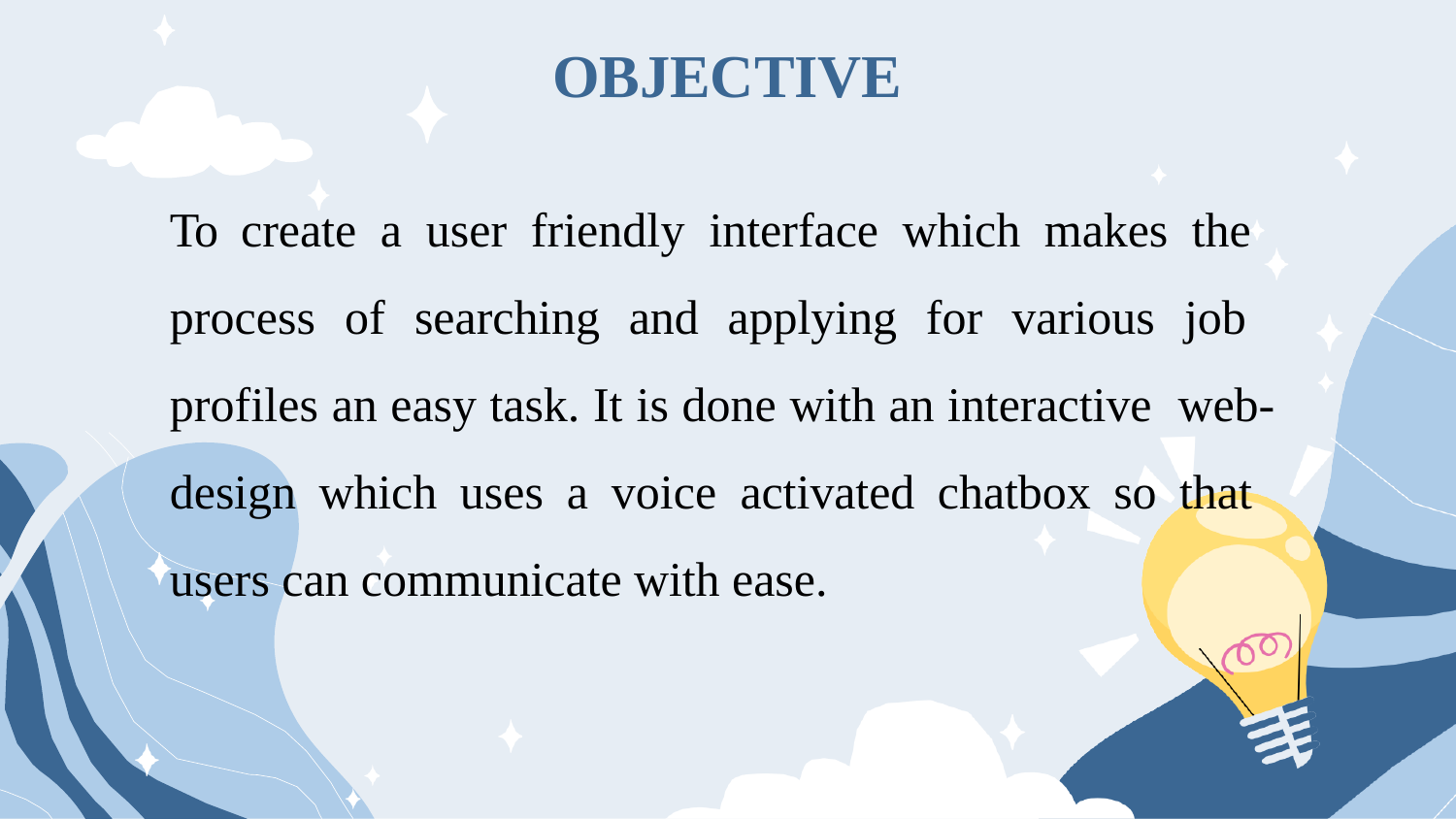

# OBJECTIVE

To create a user friendly interface which makes the  process of searching and applying for various job  profiles an easy task. It is done with an interactive  web-design which uses a voice activated chatbox so that  users can communicate with ease.